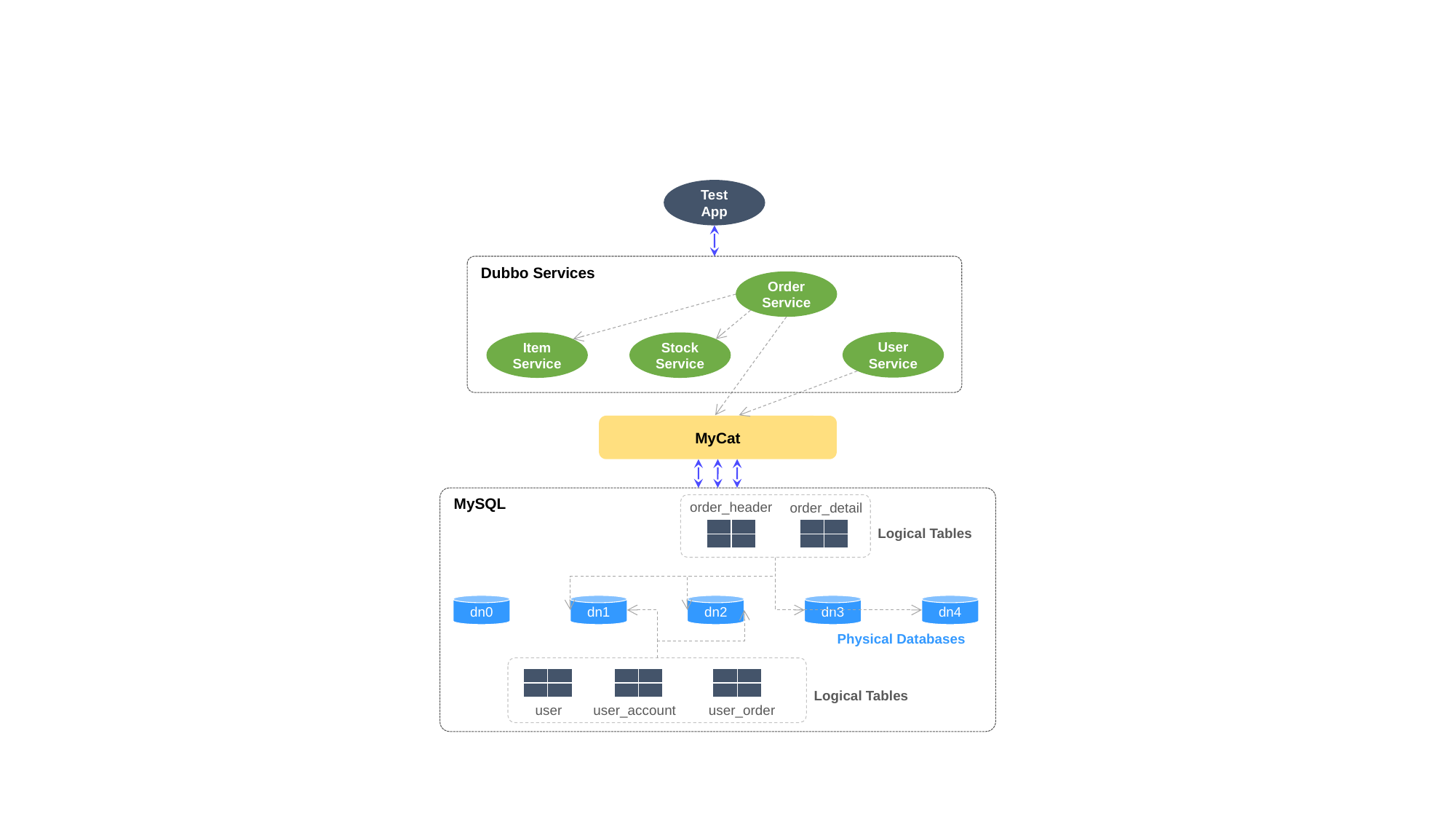

Test
App

Dubbo Services
Order
Service
User
Service
Item
Service
Stock
Service

MyCat

MySQL
order_header
order_detail

Logical Tables

dn0
dn1
dn2
dn3
dn4
Physical Databases

Logical Tables
user
user_account
user_order